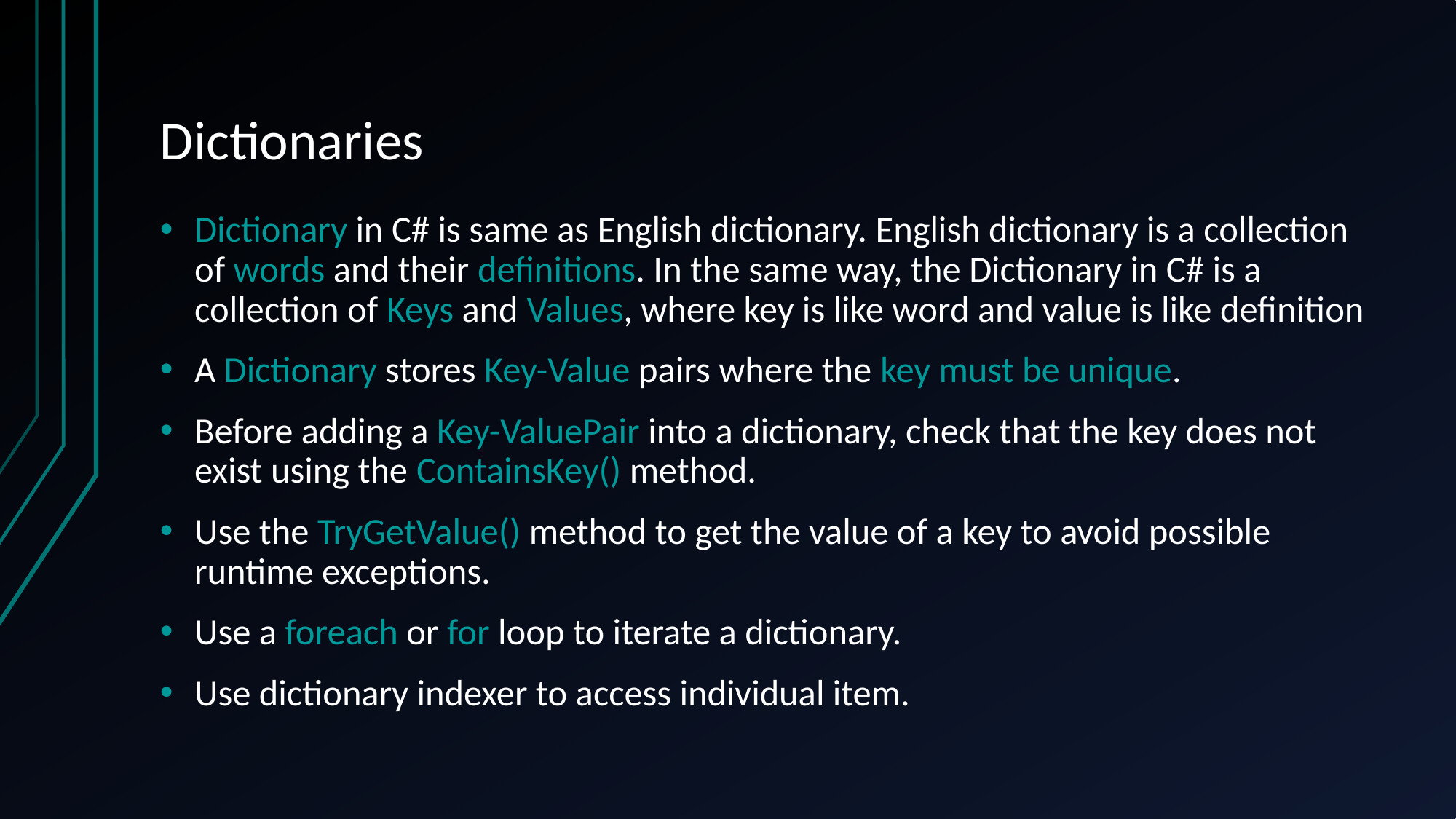

# Dictionaries
Dictionary in C# is same as English dictionary. English dictionary is a collection of words and their definitions. In the same way, the Dictionary in C# is a collection of Keys and Values, where key is like word and value is like definition
A Dictionary stores Key-Value pairs where the key must be unique.
Before adding a Key-ValuePair into a dictionary, check that the key does not exist using the ContainsKey() method.
Use the TryGetValue() method to get the value of a key to avoid possible runtime exceptions.
Use a foreach or for loop to iterate a dictionary.
Use dictionary indexer to access individual item.